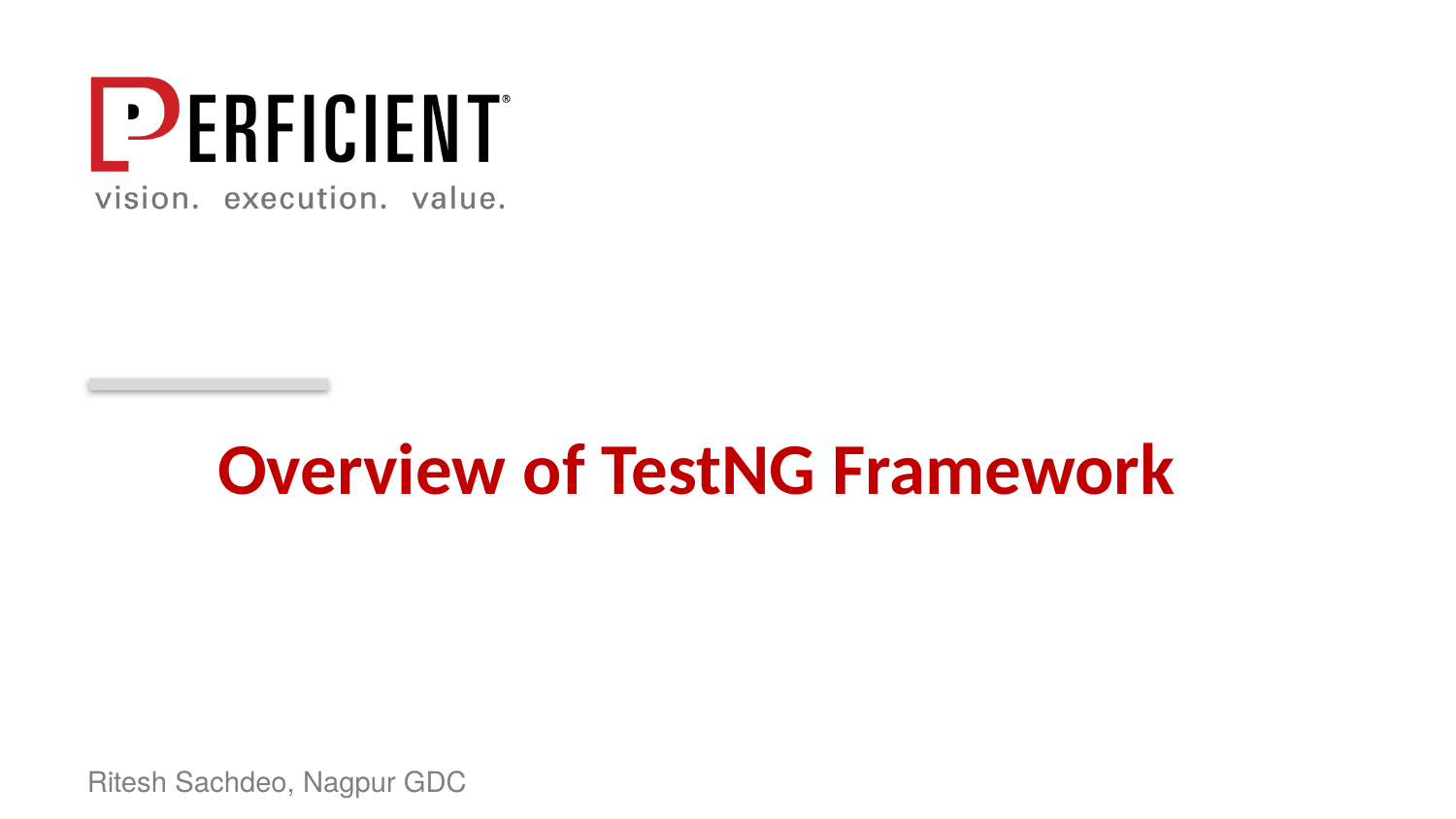

Overview of TestNG Framework
Ritesh Sachdeo, Nagpur GDC